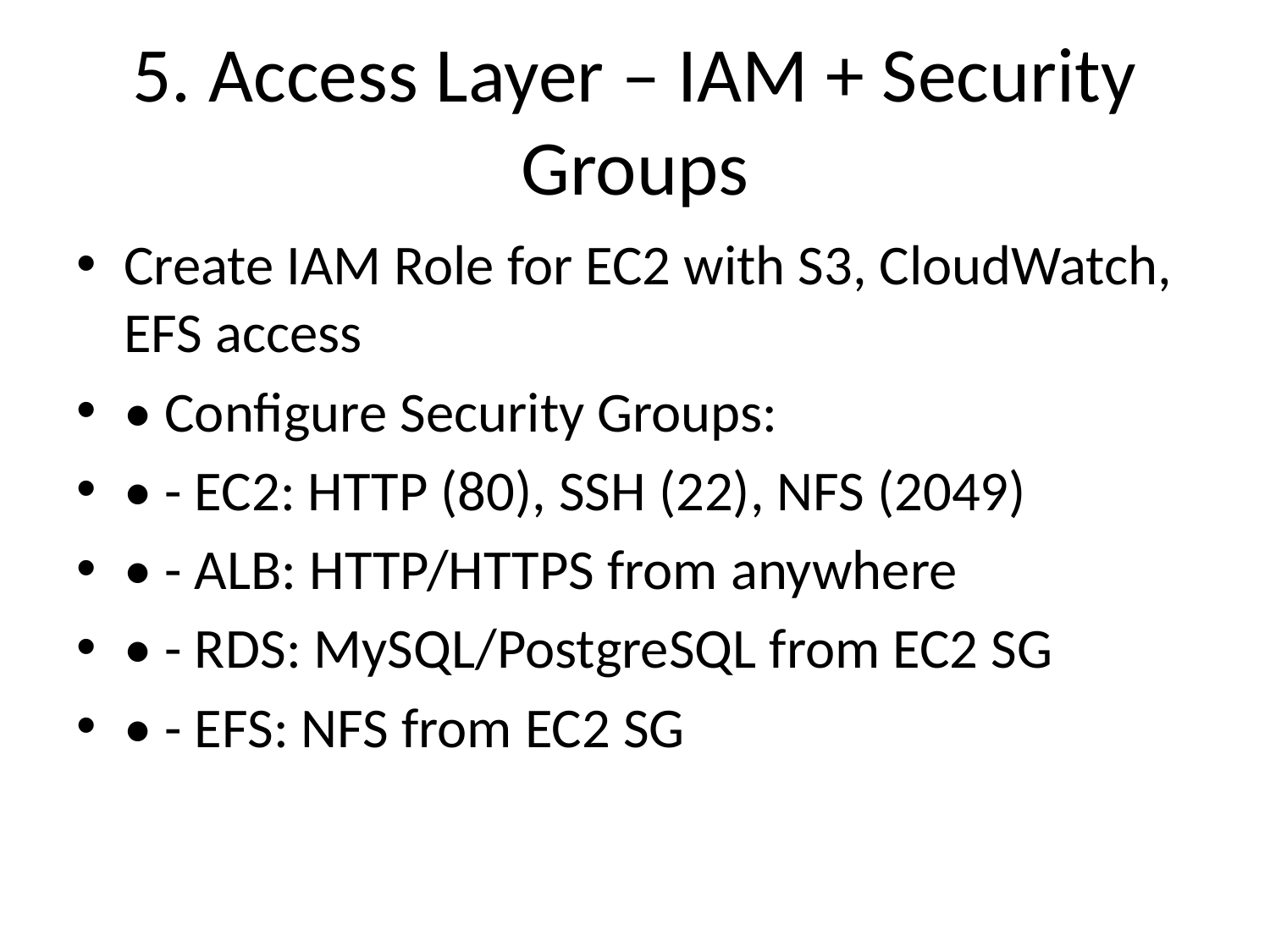

# 5. Access Layer – IAM + Security Groups
Create IAM Role for EC2 with S3, CloudWatch, EFS access
• Configure Security Groups:
• - EC2: HTTP (80), SSH (22), NFS (2049)
• - ALB: HTTP/HTTPS from anywhere
• - RDS: MySQL/PostgreSQL from EC2 SG
• - EFS: NFS from EC2 SG